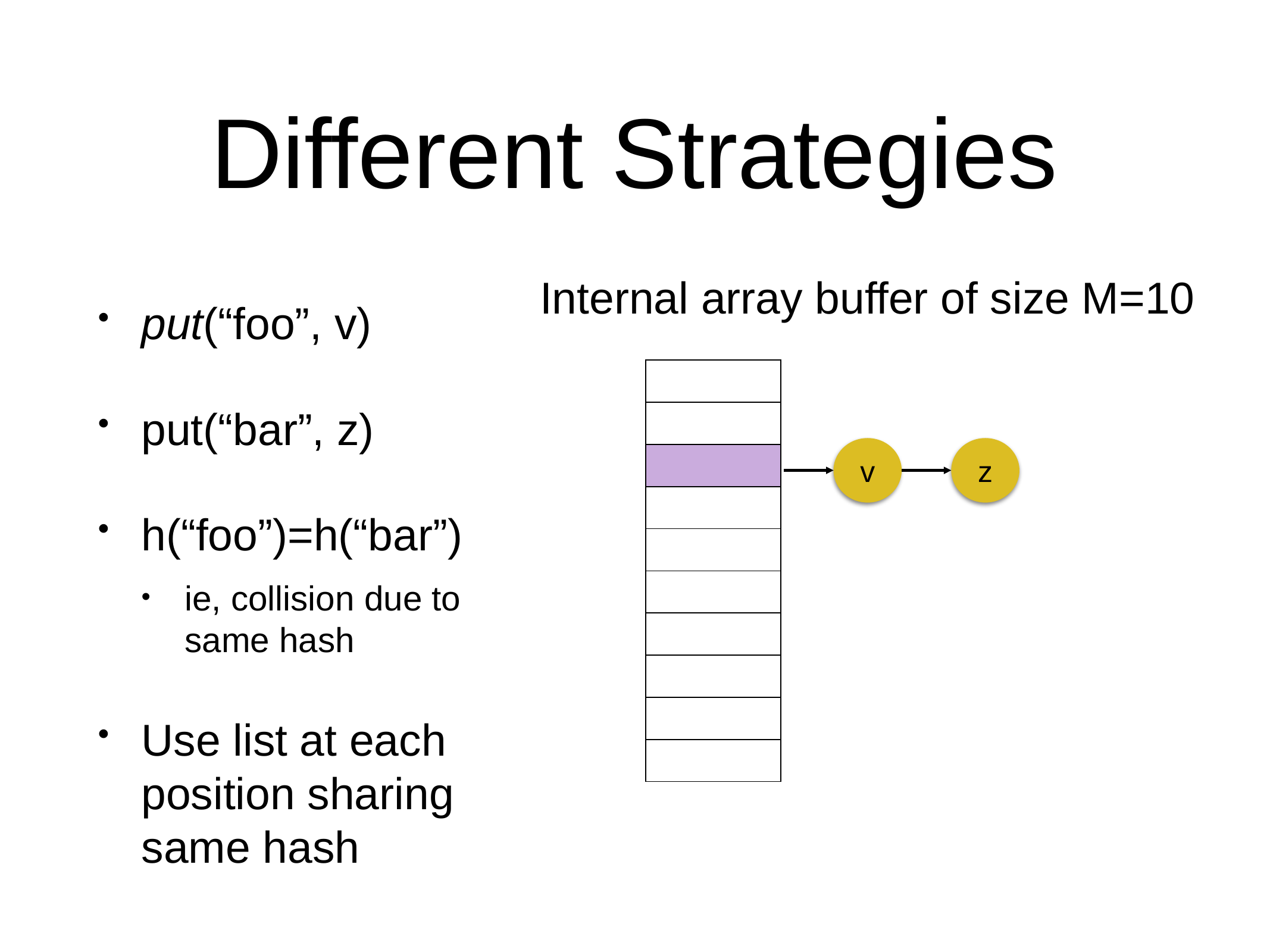

# Different Strategies
put(“foo”, v)
put(“bar”, z)
h(“foo”)=h(“bar”)
ie, collision due to same hash
Use list at each position sharing same hash
Internal array buffer of size M=10
|  |
| --- |
|  |
|  |
|  |
|  |
|  |
|  |
|  |
|  |
|  |
v
z